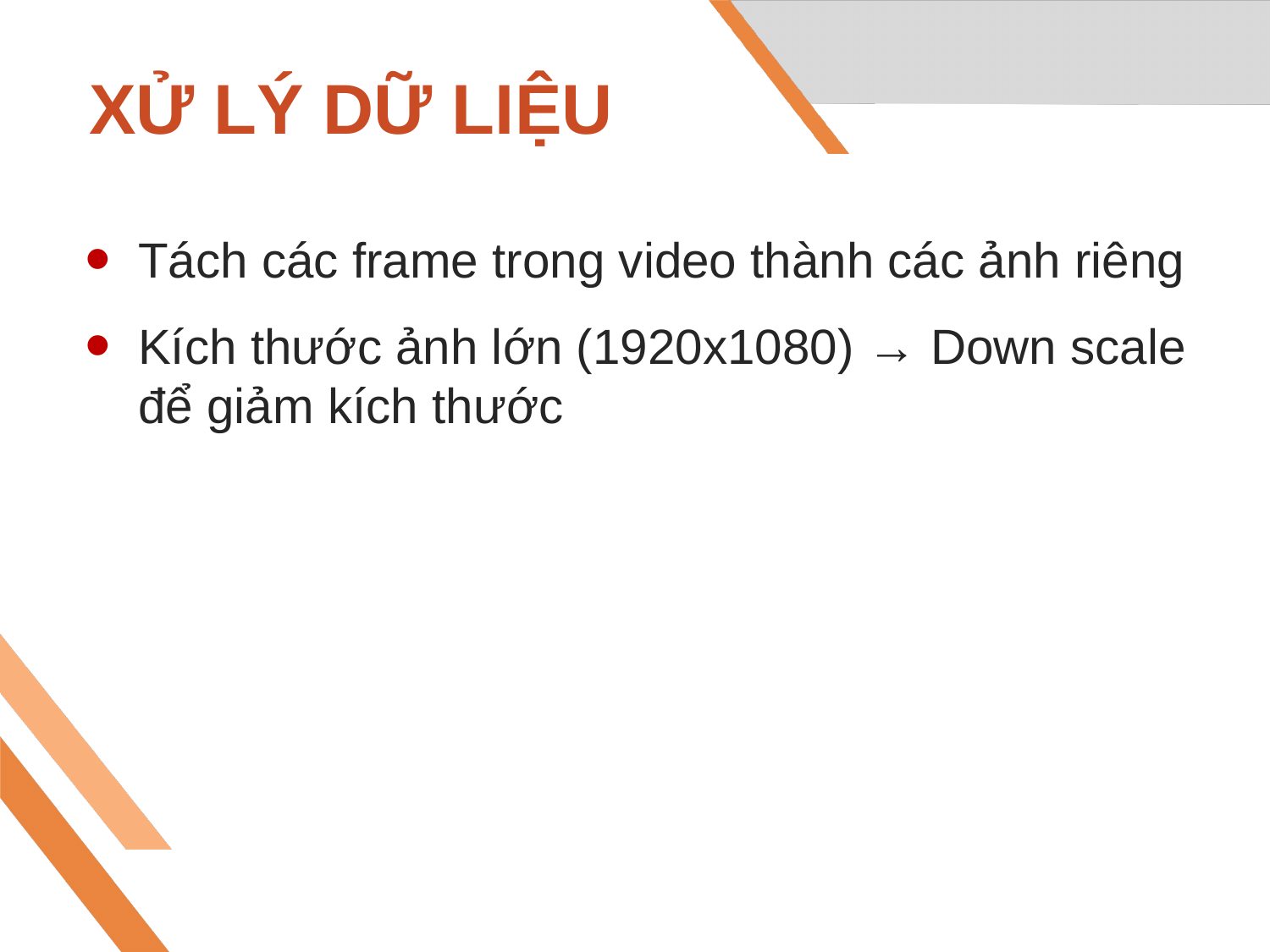

# XỬ LÝ DỮ LIỆU
Tách các frame trong video thành các ảnh riêng
Kích thước ảnh lớn (1920x1080) → Down scale để giảm kích thước